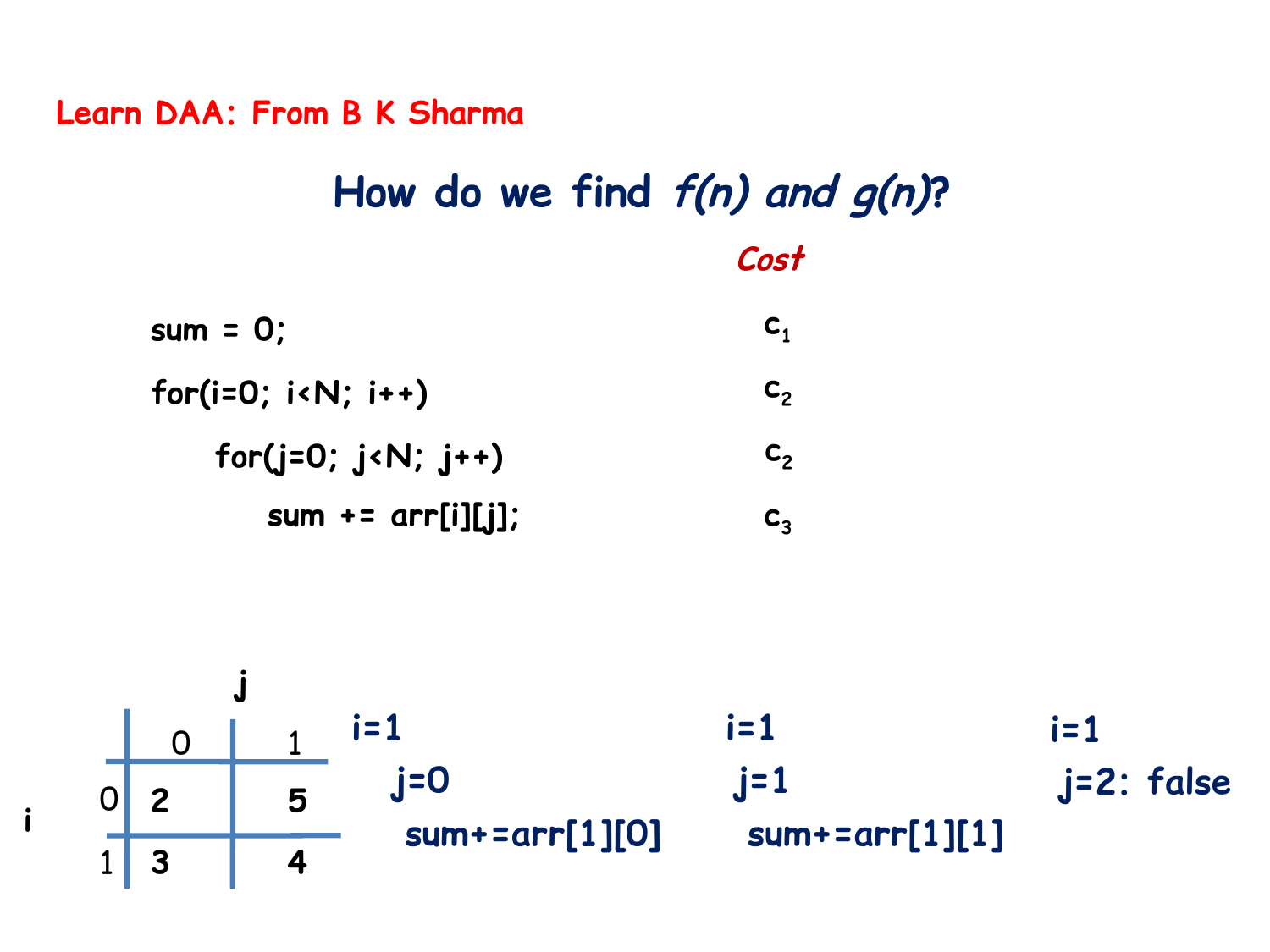

Learn DAA: From B K Sharma
How do we find f(n) and g(n)?
Cost
c1
sum = 0;
c2
for(i=0; i<N; i++)
c2
for(j=0; j<N; j++)
sum += arr[i][j];
c3
j
i=1
i=1
i=1
0
1
j=0
j=1
j=2: false
0
2
5
i
sum+=arr[1][0]
sum+=arr[1][1]
1
3
4